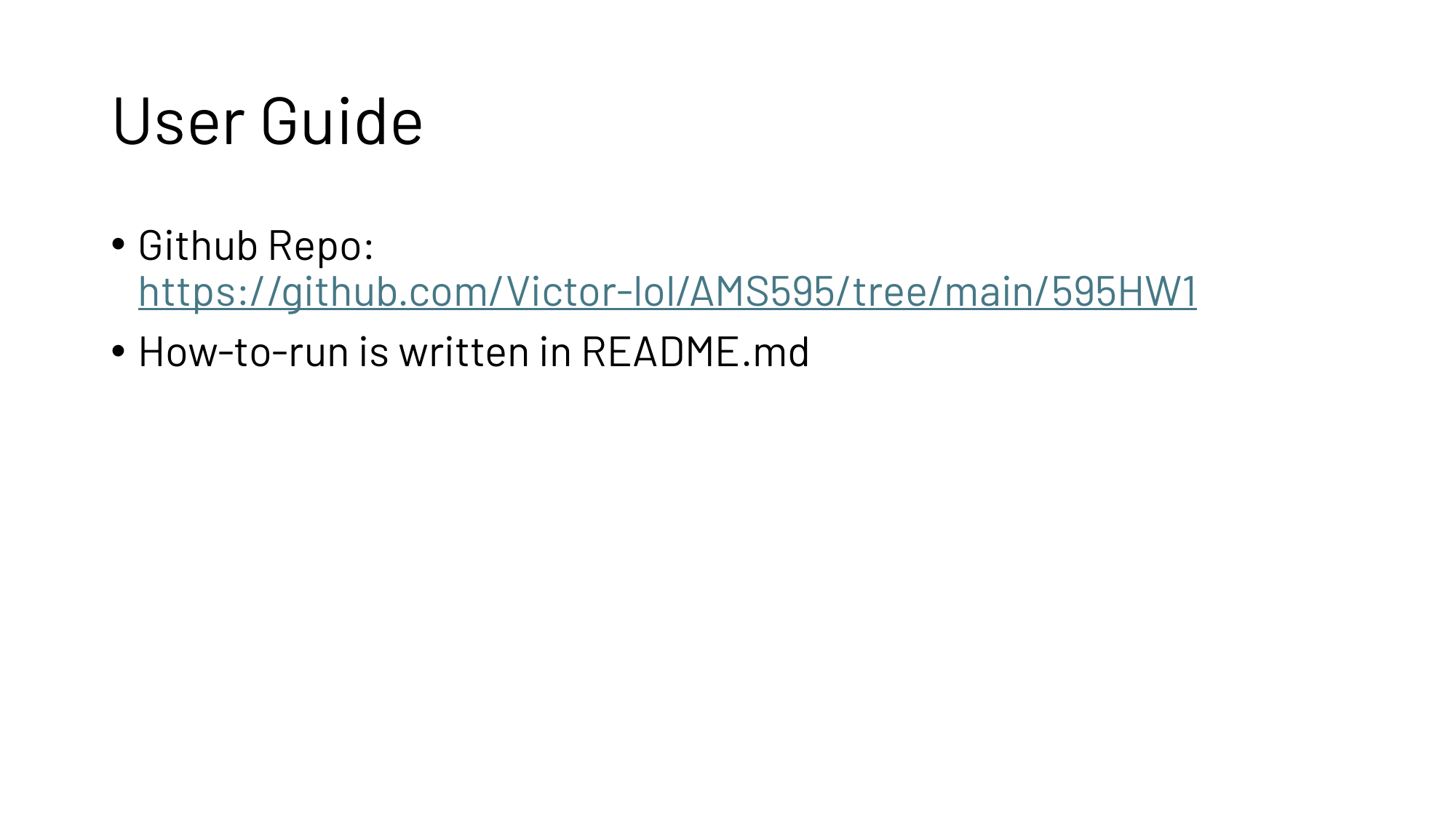

# User Guide
Github Repo: https://github.com/Victor-lol/AMS595/tree/main/595HW1
How-to-run is written in README.md